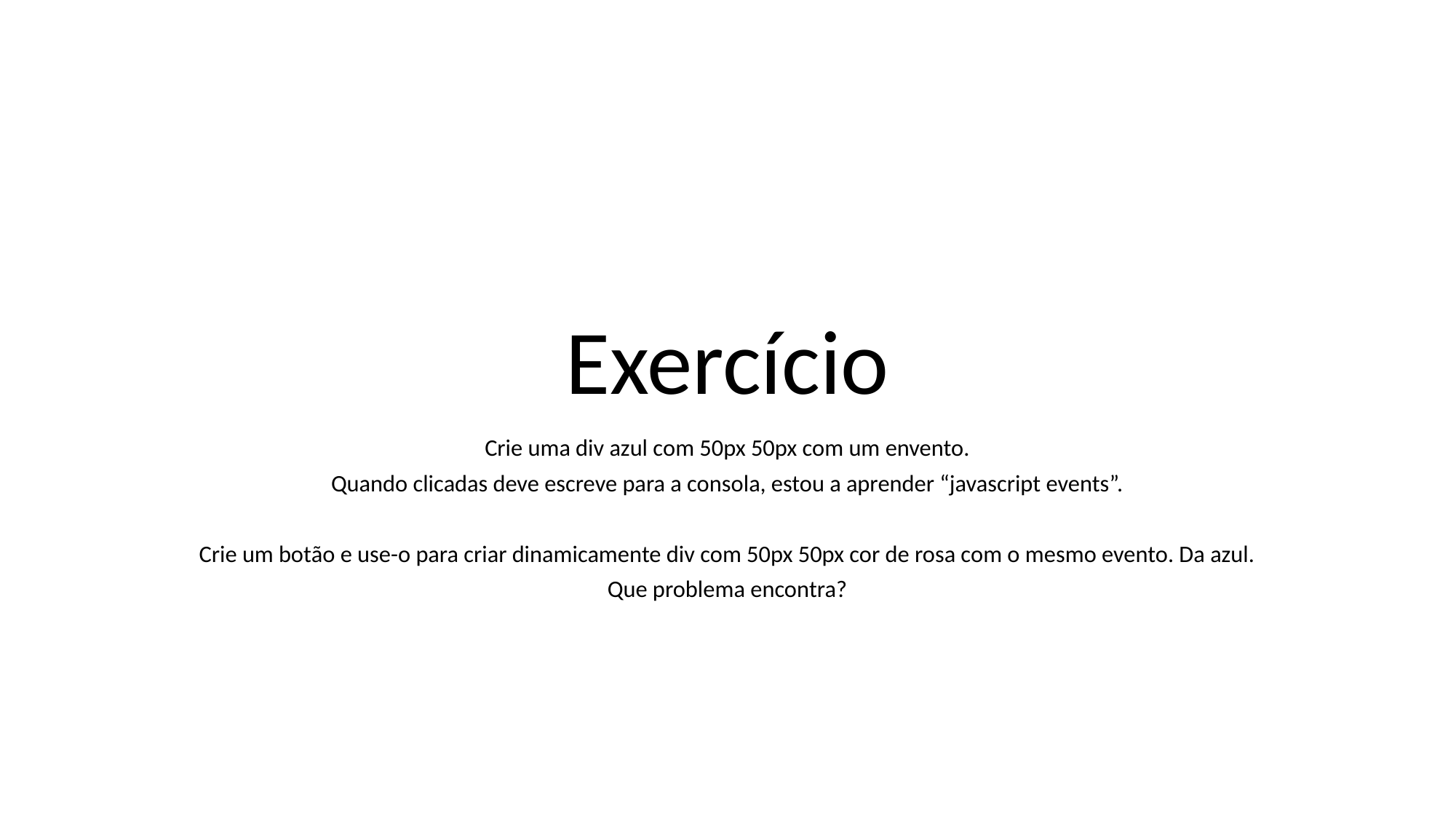

# Exercício
Crie uma div azul com 50px 50px com um envento.
Quando clicadas deve escreve para a consola, estou a aprender “javascript events”.

Crie um botão e use-o para criar dinamicamente div com 50px 50px cor de rosa com o mesmo evento. Da azul.
Que problema encontra?